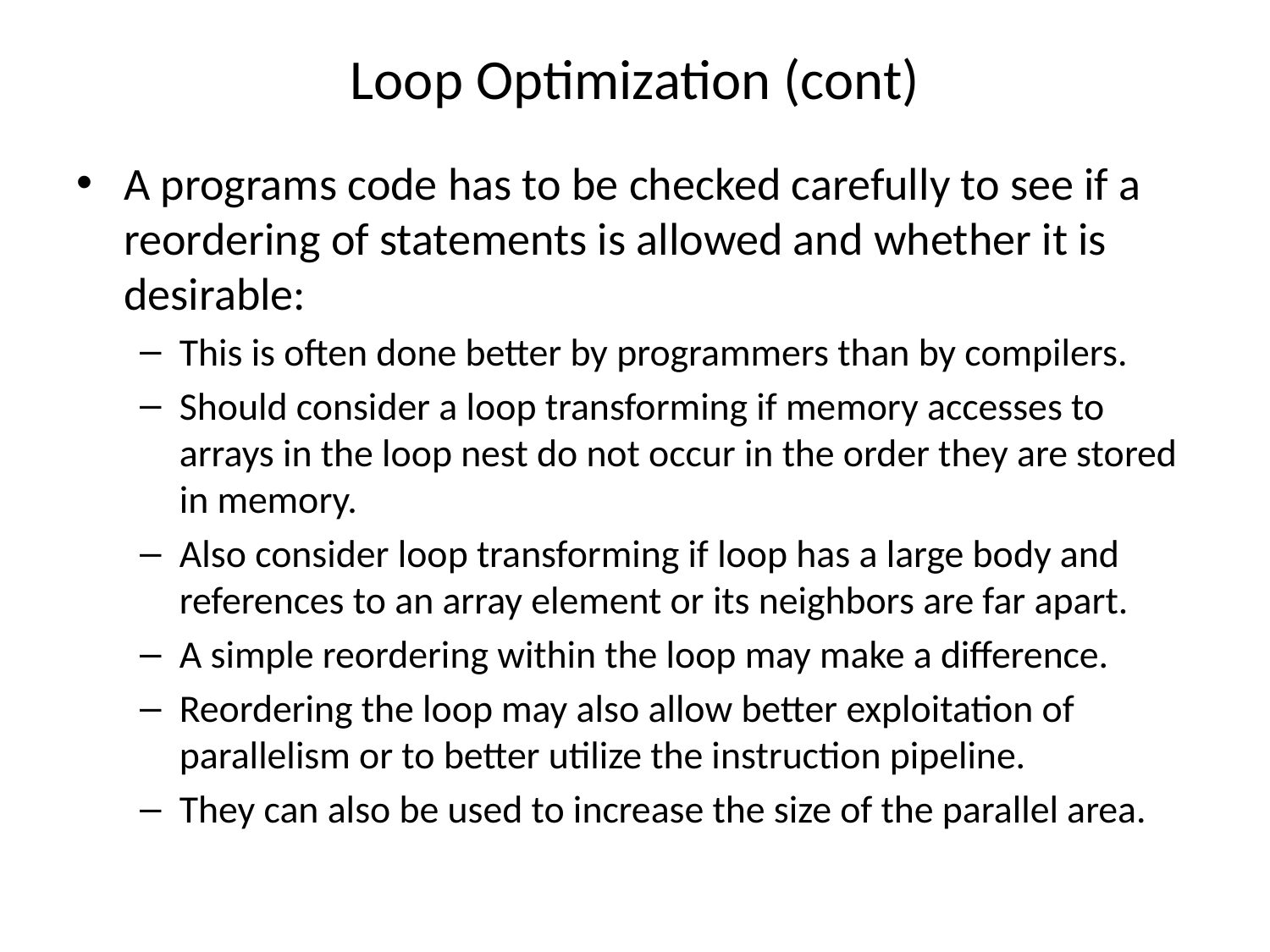

# Loop Optimization (cont)
A programs code has to be checked carefully to see if a reordering of statements is allowed and whether it is desirable:
This is often done better by programmers than by compilers.
Should consider a loop transforming if memory accesses to arrays in the loop nest do not occur in the order they are stored in memory.
Also consider loop transforming if loop has a large body and references to an array element or its neighbors are far apart.
A simple reordering within the loop may make a difference.
Reordering the loop may also allow better exploitation of parallelism or to better utilize the instruction pipeline.
They can also be used to increase the size of the parallel area.